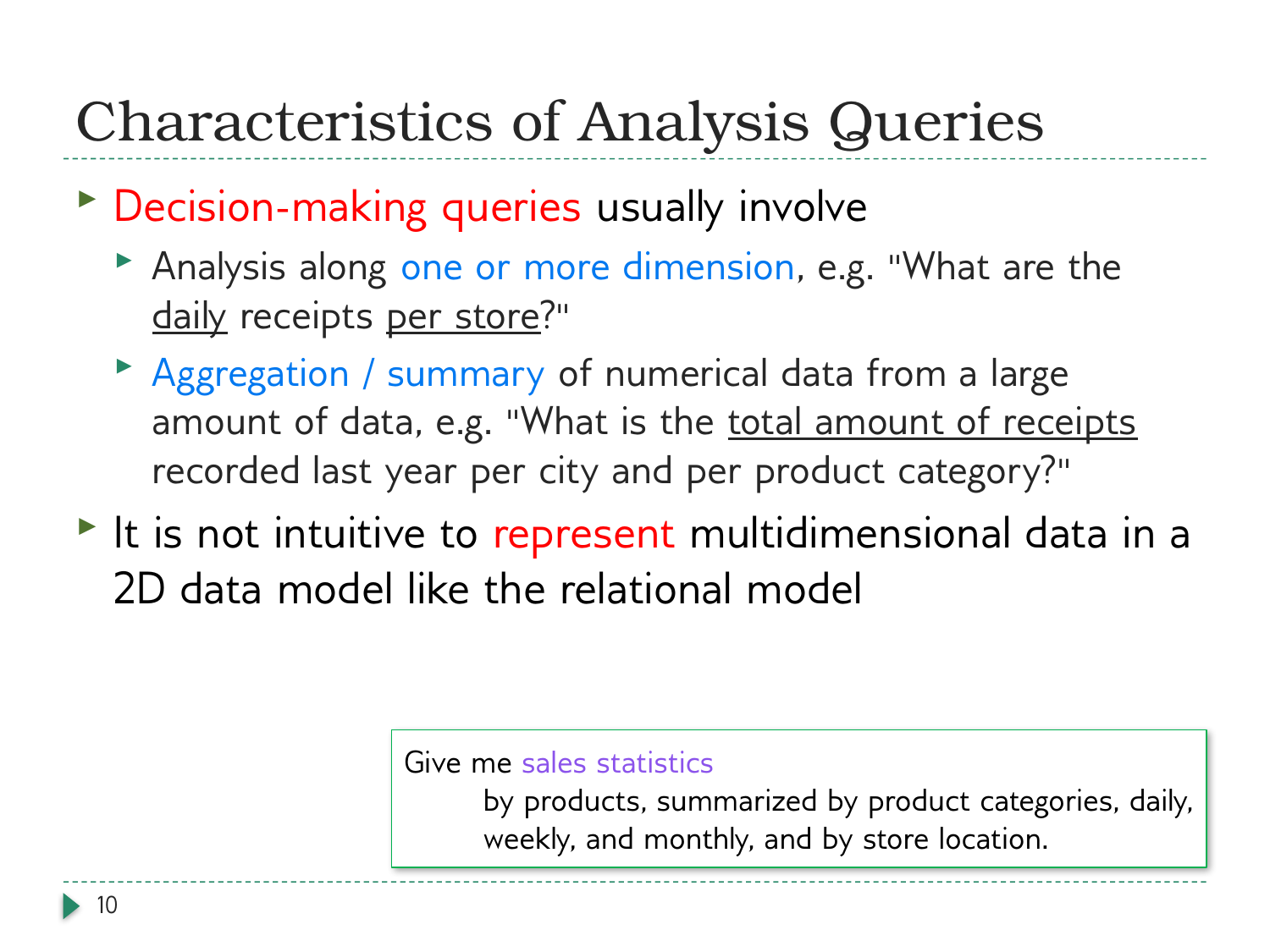

# Characteristics of Analysis Queries
Decision-making queries usually involve
Analysis along one or more dimension, e.g. "What are the daily receipts per store?"
Aggregation / summary of numerical data from a large amount of data, e.g. "What is the total amount of receipts recorded last year per city and per product category?"
It is not intuitive to represent multidimensional data in a 2D data model like the relational model
Give me sales statistics
by products, summarized by product categories, daily, weekly, and monthly, and by store location.
10